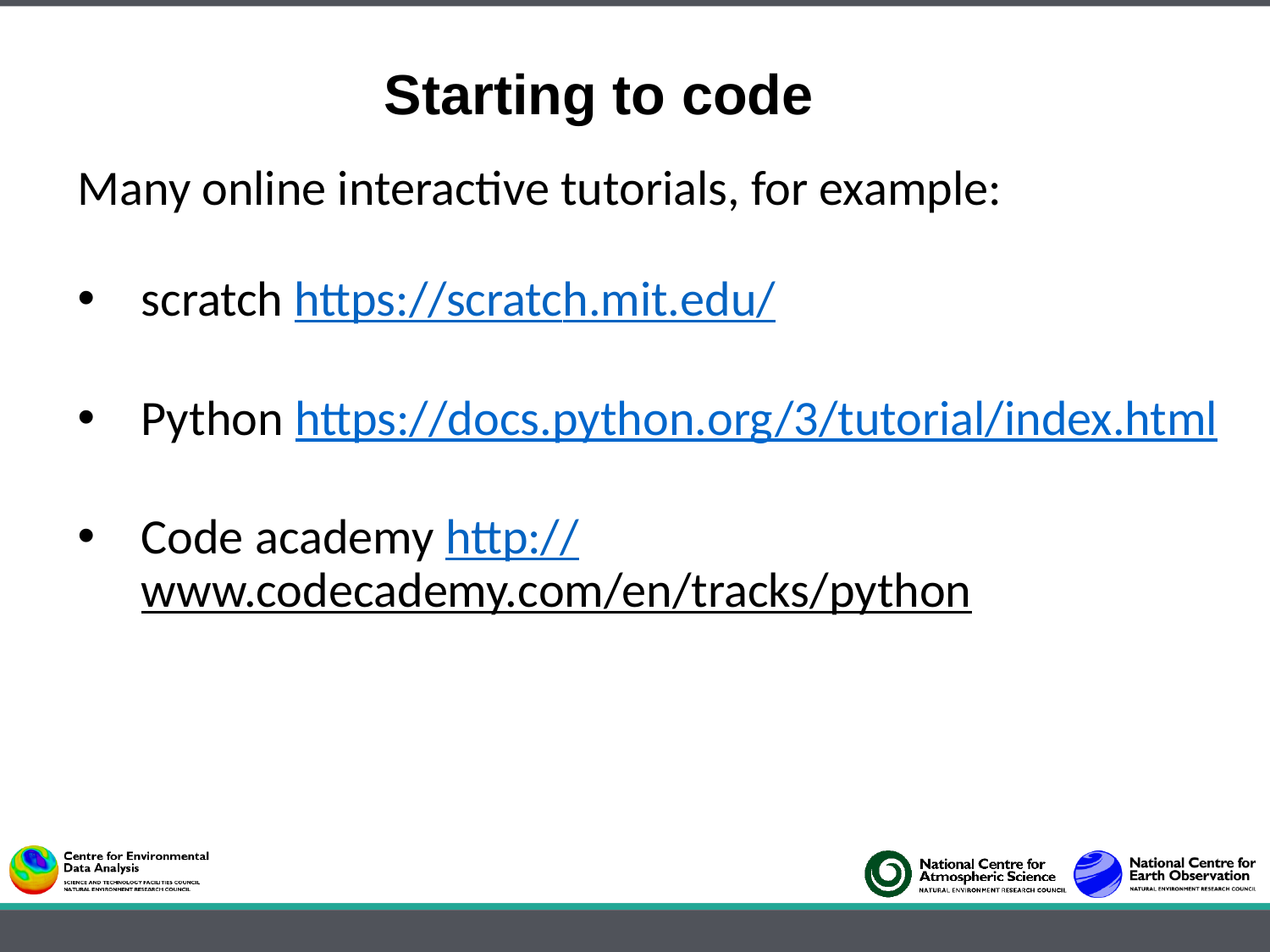

# Starting to code
Many online interactive tutorials, for example:

scratch https://scratch.mit.edu/

Python https://docs.python.org/3/tutorial/index.html

Code academy http://www.codecademy.com/en/tracks/python